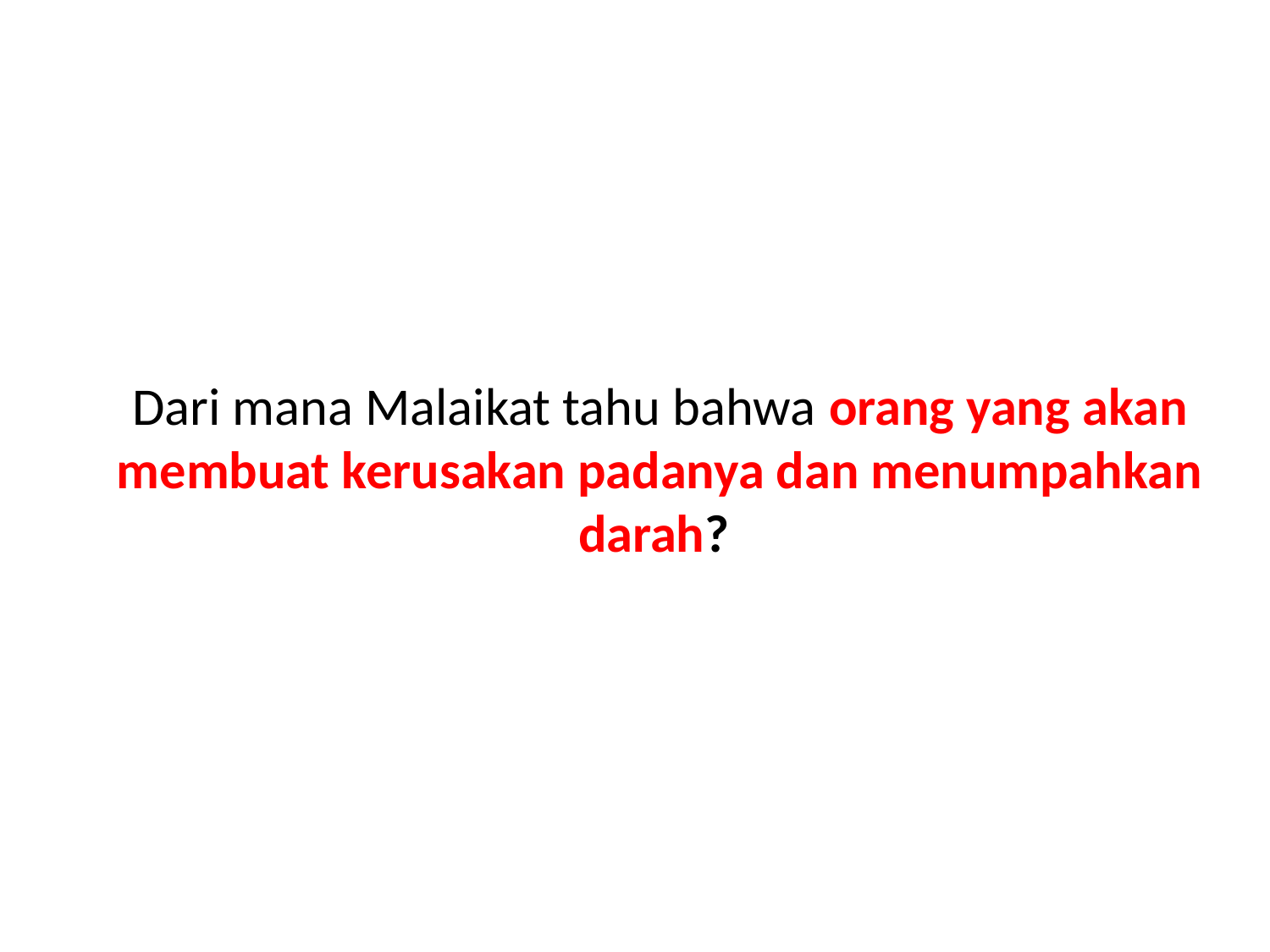

Dari mana Malaikat tahu bahwa orang yang akan membuat kerusakan padanya dan menumpahkan darah?